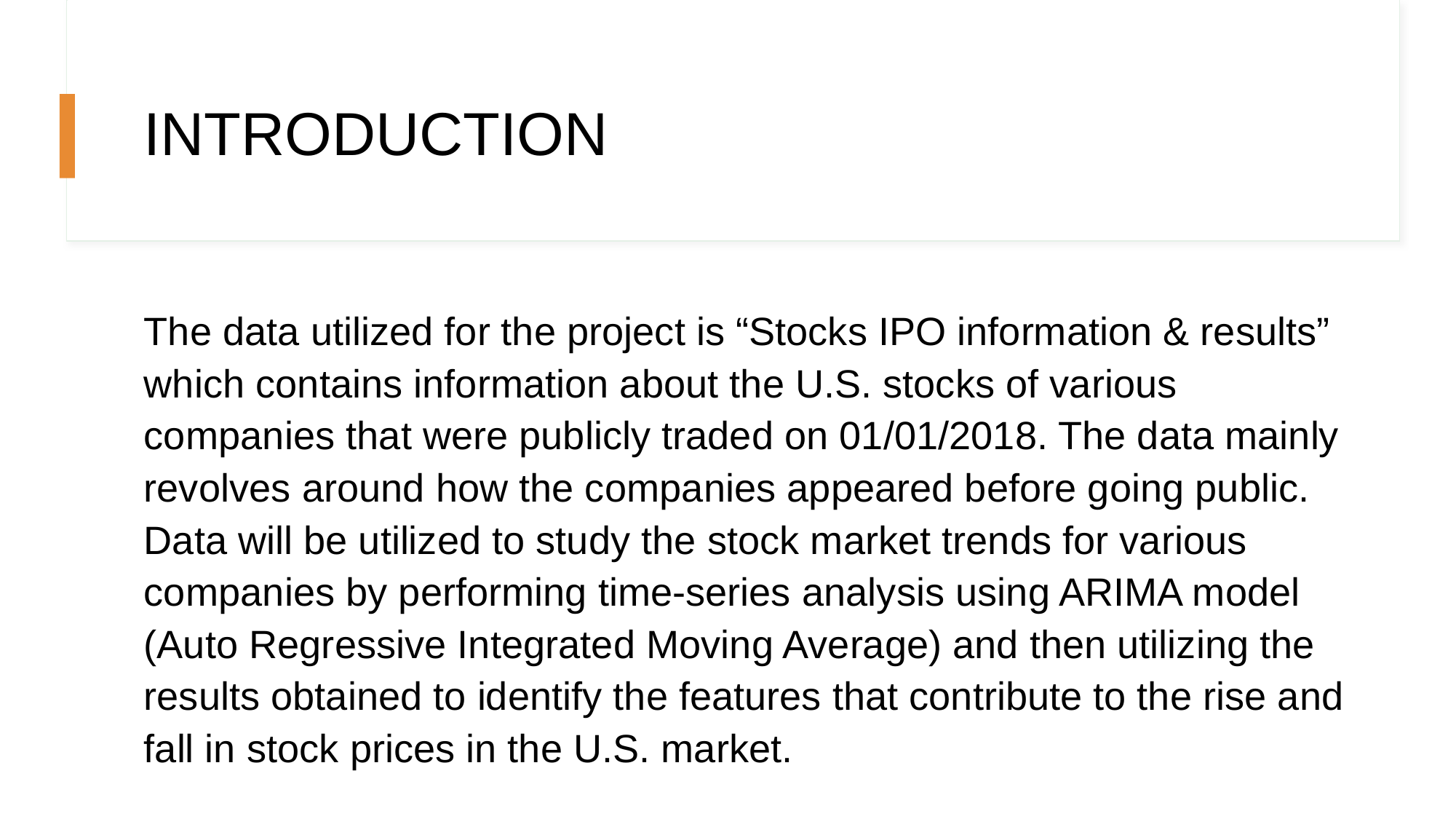

# INTRODUCTION
The data utilized for the project is “Stocks IPO information & results” which contains information about the U.S. stocks of various companies that were publicly traded on 01/01/2018. The data mainly revolves around how the companies appeared before going public. Data will be utilized to study the stock market trends for various companies by performing time-series analysis using ARIMA model (Auto Regressive Integrated Moving Average) and then utilizing the results obtained to identify the features that contribute to the rise and fall in stock prices in the U.S. market.